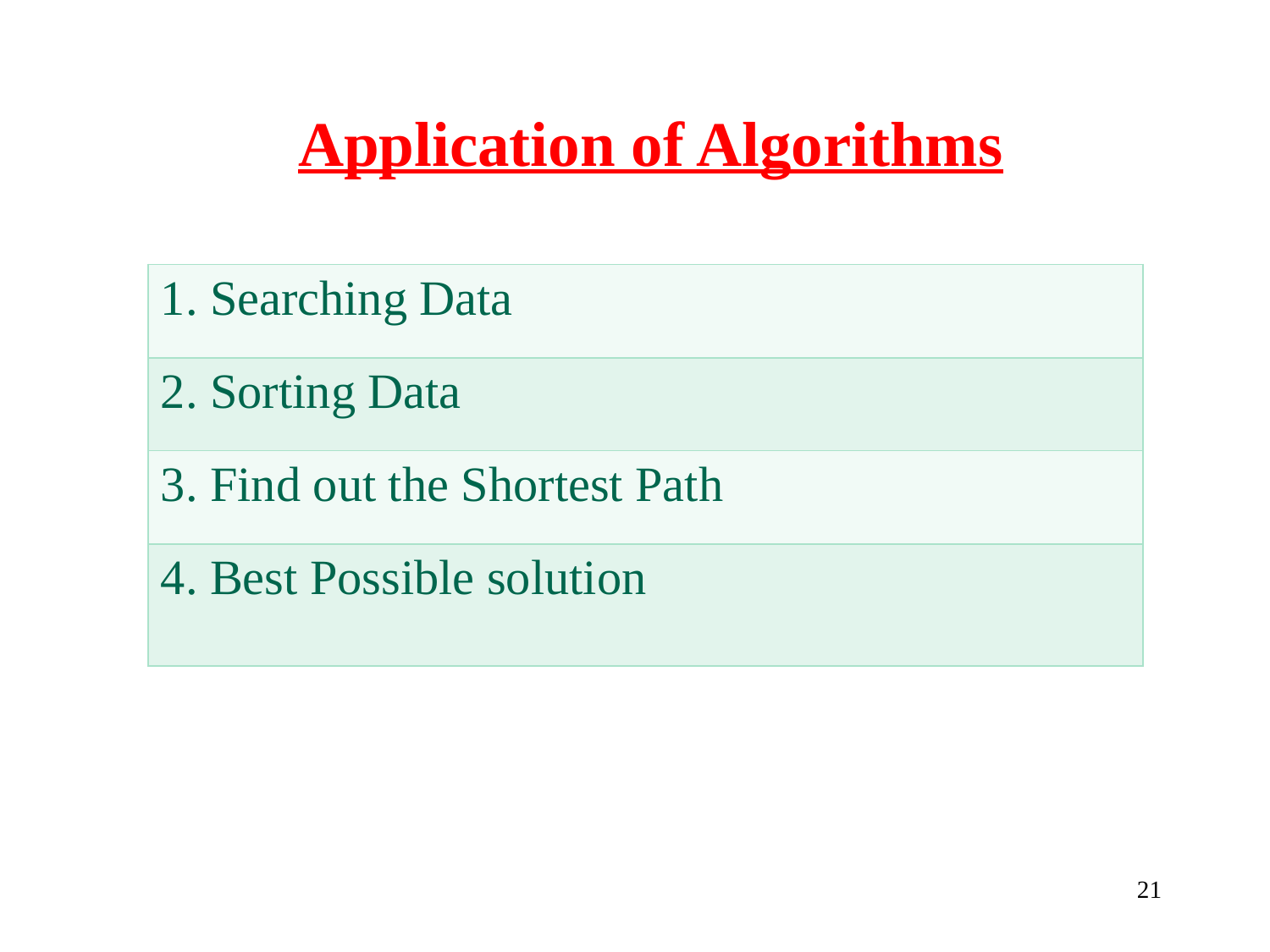

Application of Algorithms

| 1. Searching Data |
| --- |
| 2. Sorting Data |
| 3. Find out the Shortest Path |
| 4. Best Possible solution |
21